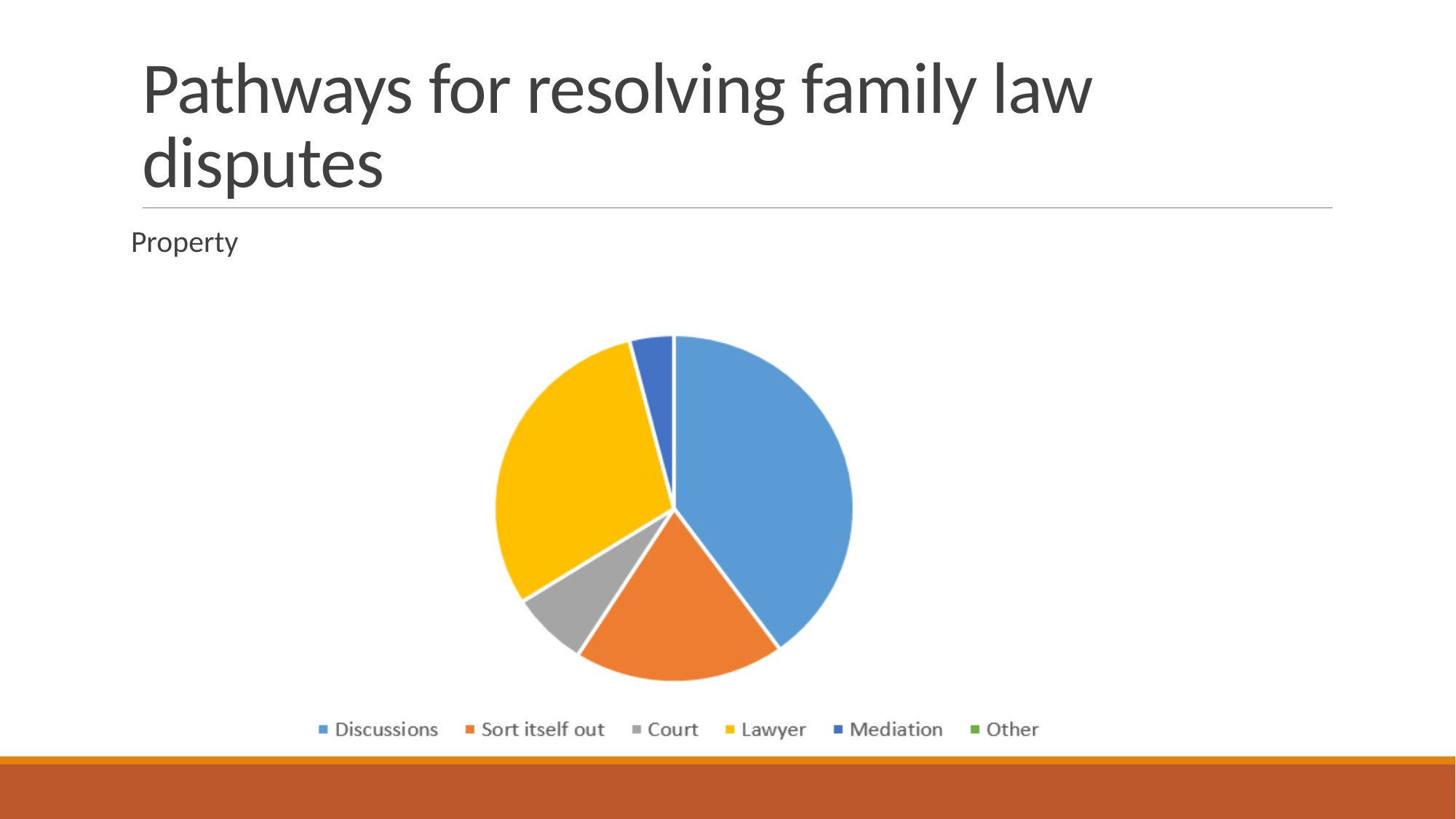

# Pathways for resolving family law disputes

### Chart

| Category |
|---|
Property

### Chart

| Category |
|---|